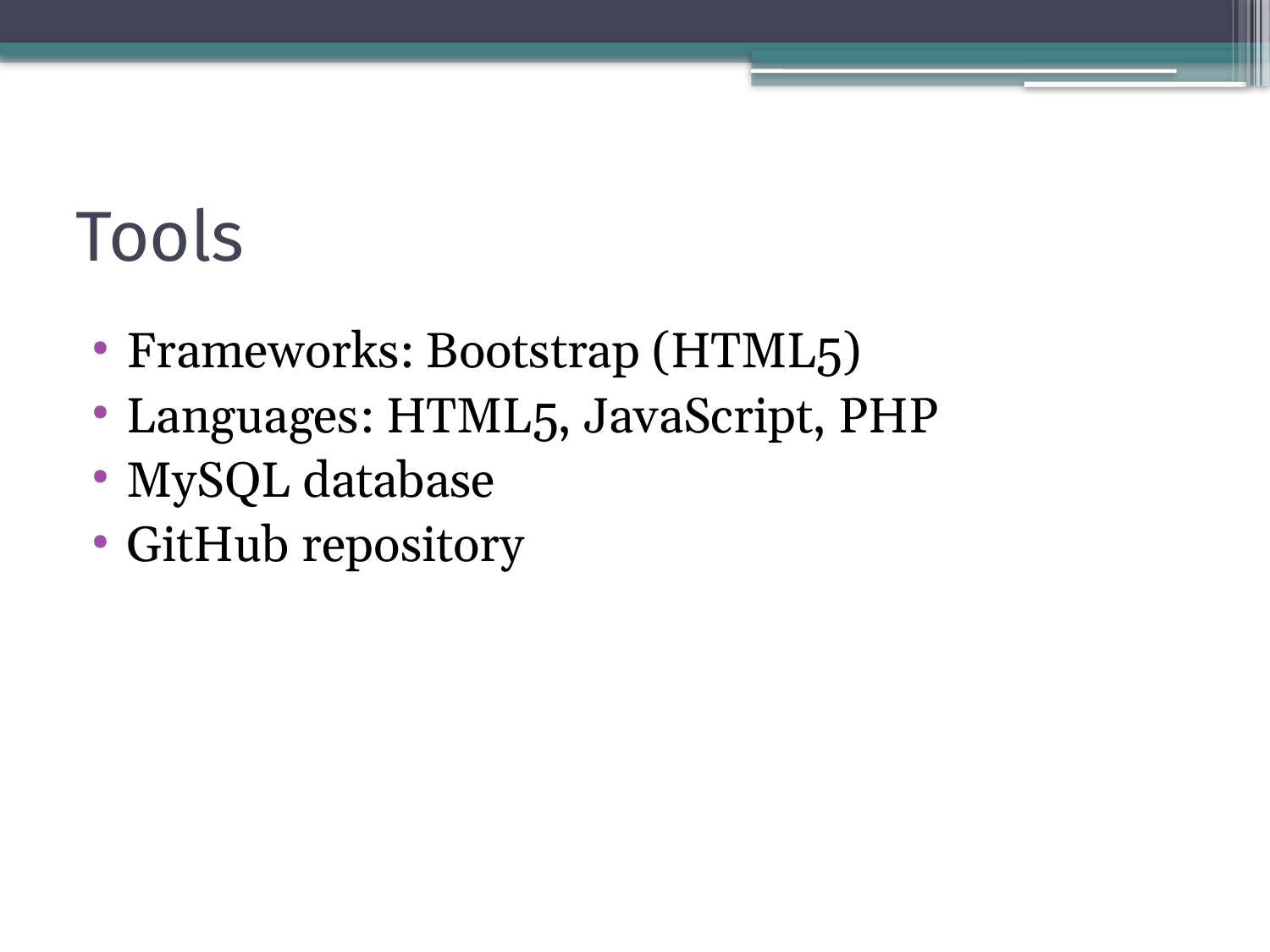

# Tools
Frameworks: Bootstrap (HTML5)
Languages: HTML5, JavaScript, PHP
MySQL database
GitHub repository